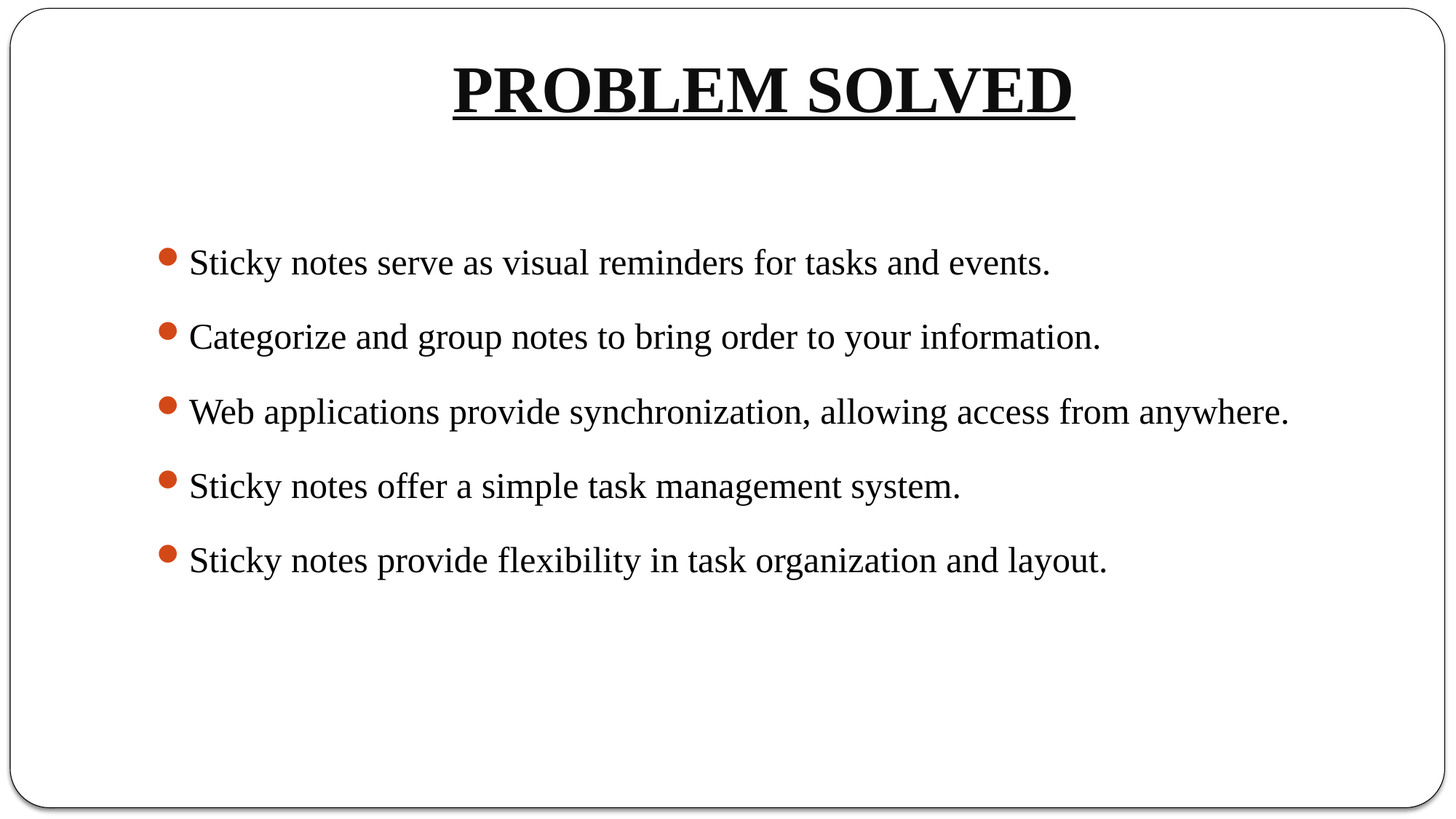

# PROBLEM SOLVED
Sticky notes serve as visual reminders for tasks and events.
Categorize and group notes to bring order to your information.
Web applications provide synchronization, allowing access from anywhere.
Sticky notes offer a simple task management system.
Sticky notes provide flexibility in task organization and layout.